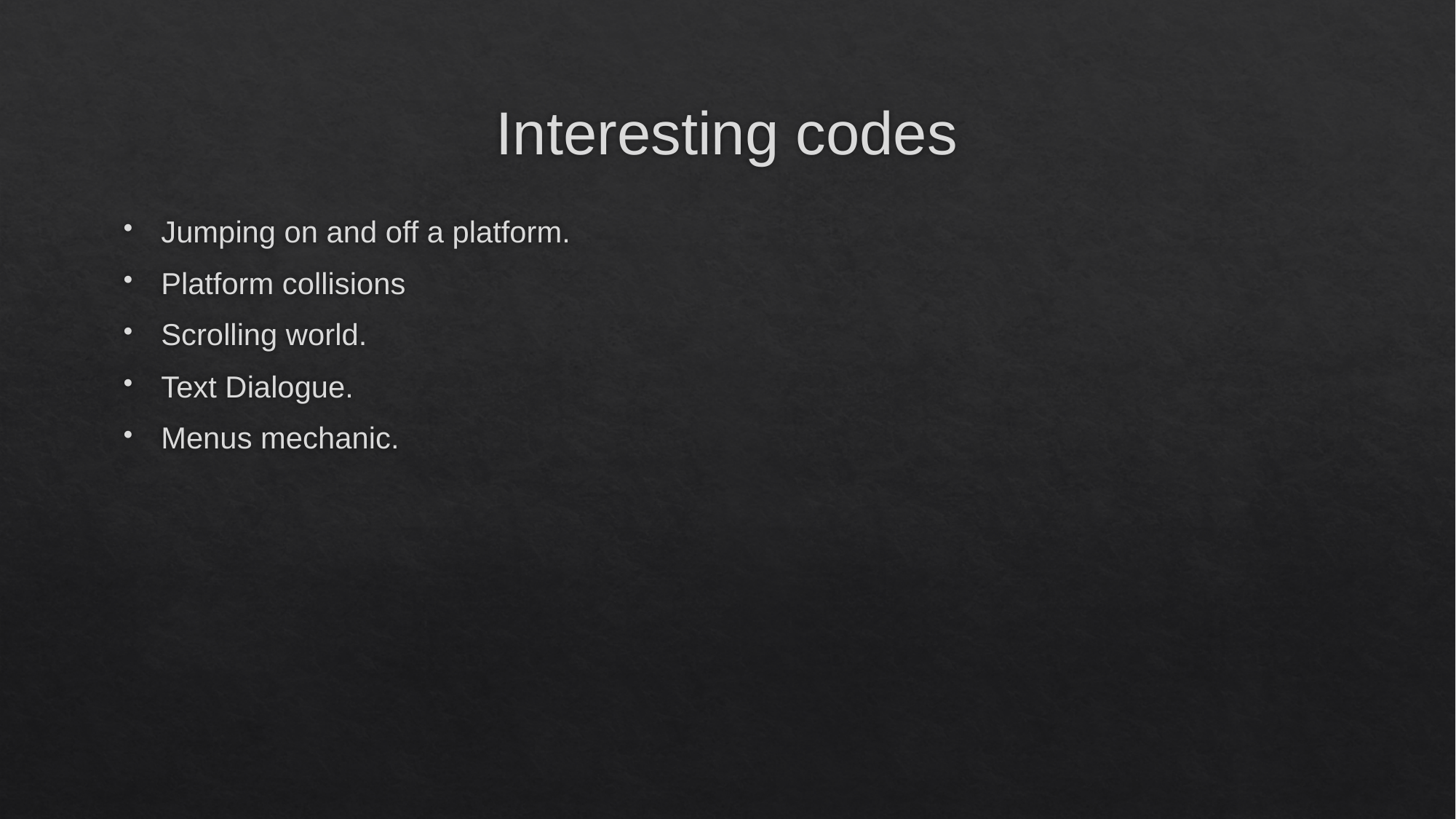

# Interesting codes
Jumping on and off a platform.
Platform collisions
Scrolling world.
Text Dialogue.
Menus mechanic.